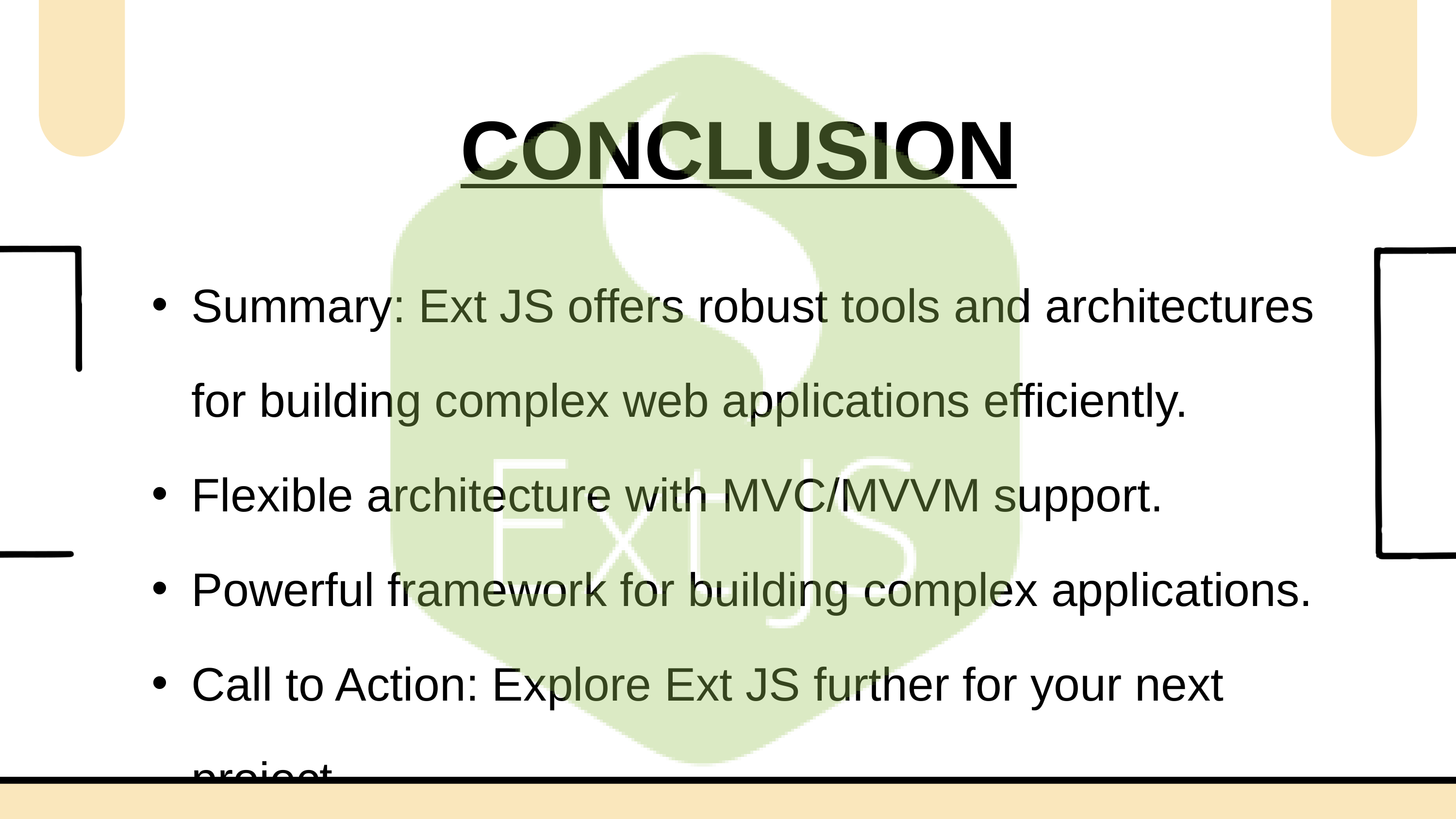

CONCLUSION
Summary: Ext JS offers robust tools and architectures for building complex web applications efficiently.
Flexible architecture with MVC/MVVM support.
Powerful framework for building complex applications.
Call to Action: Explore Ext JS further for your next project.